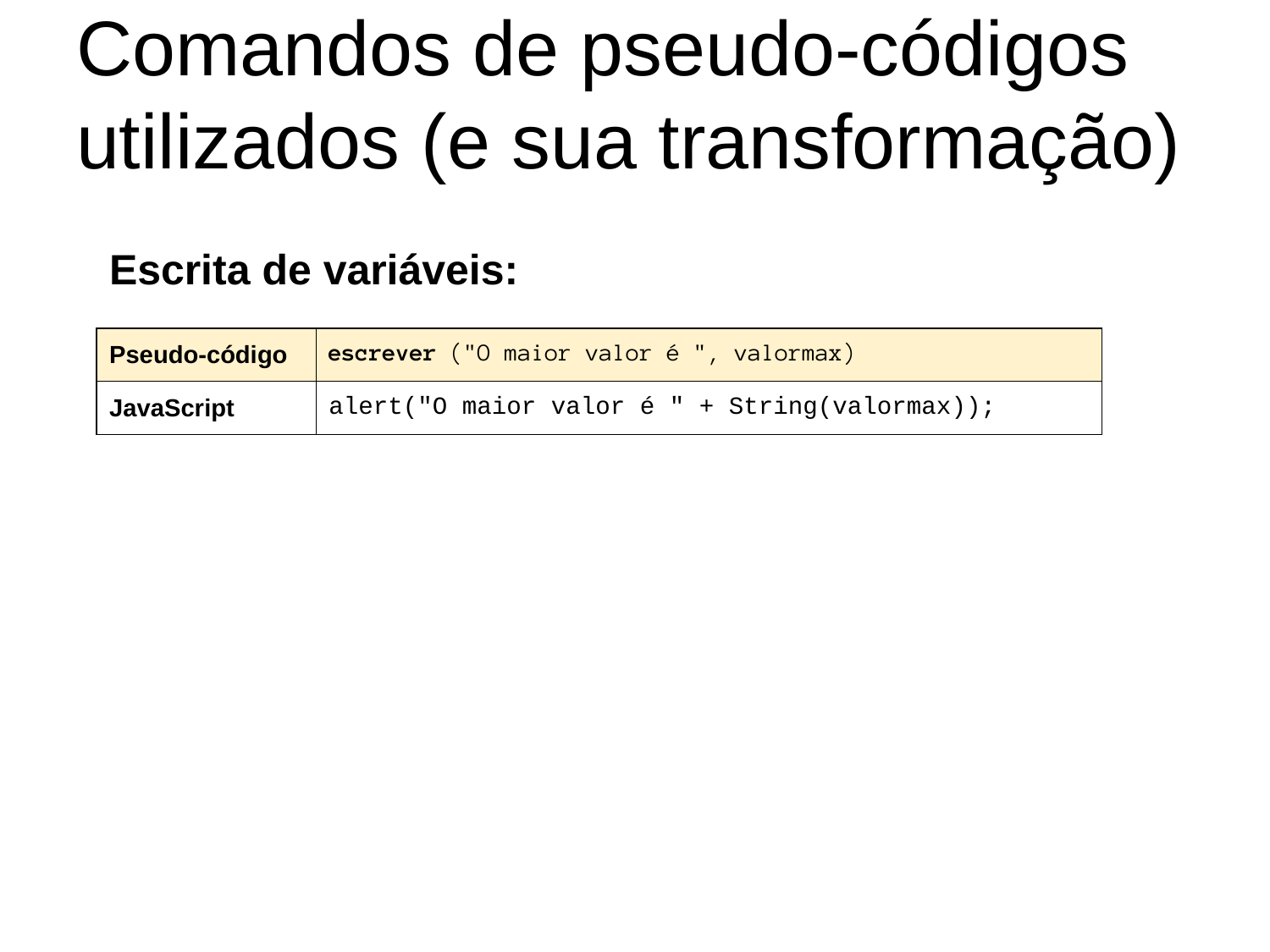

# Comandos de pseudo-códigos utilizados (e sua transformação)
Escrita de variáveis:

| Pseudo-código | escrever ("O maior valor é ", valormax) |
| --- | --- |
| JavaScript | alert("O maior valor é " + String(valormax)); |